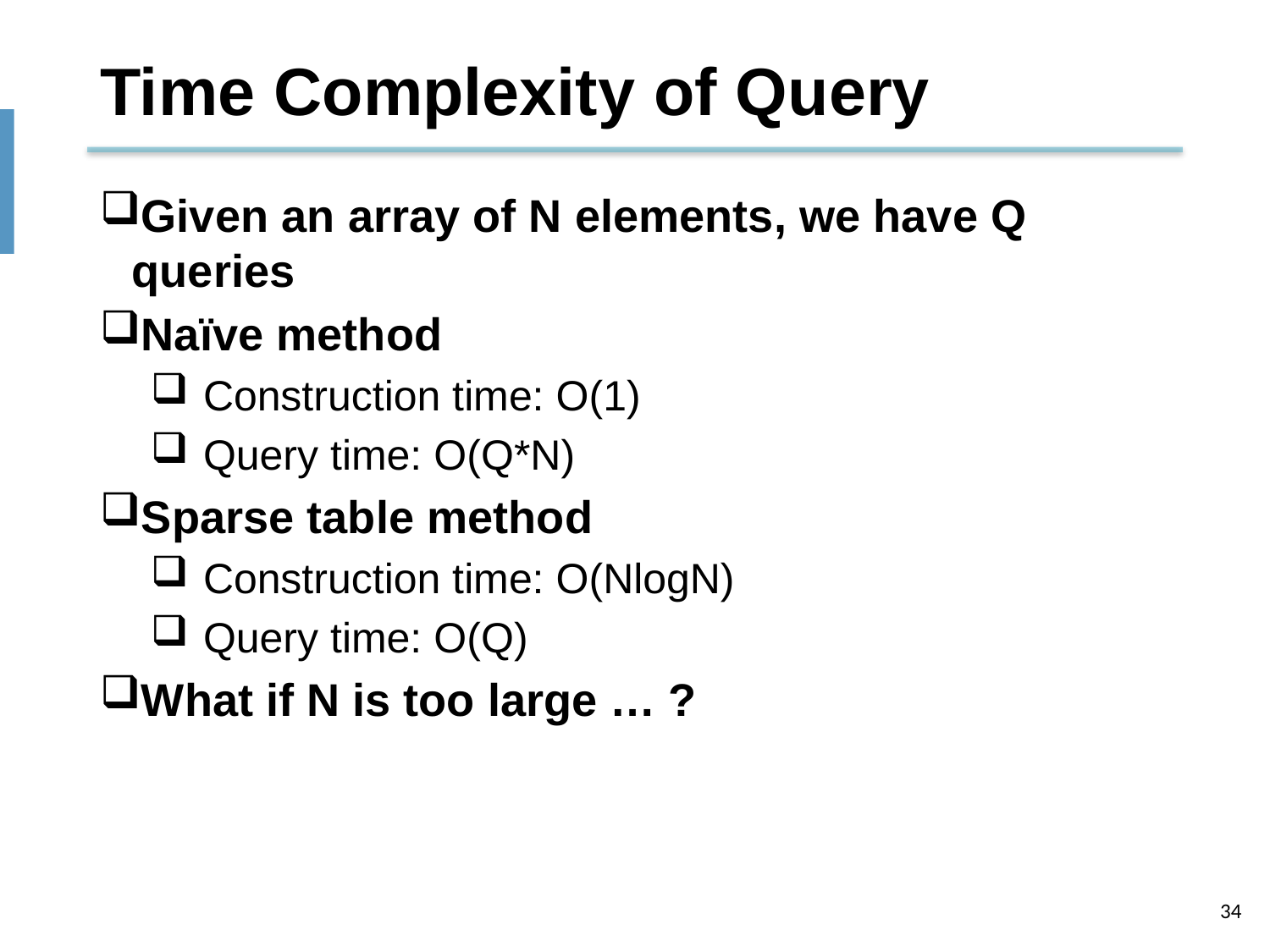

# Time Complexity of Query
Given an array of N elements, we have Q queries
Naïve method
Construction time: O(1)
Query time: O(Q*N)
Sparse table method
Construction time: O(NlogN)
Query time: O(Q)
What if N is too large … ?

34